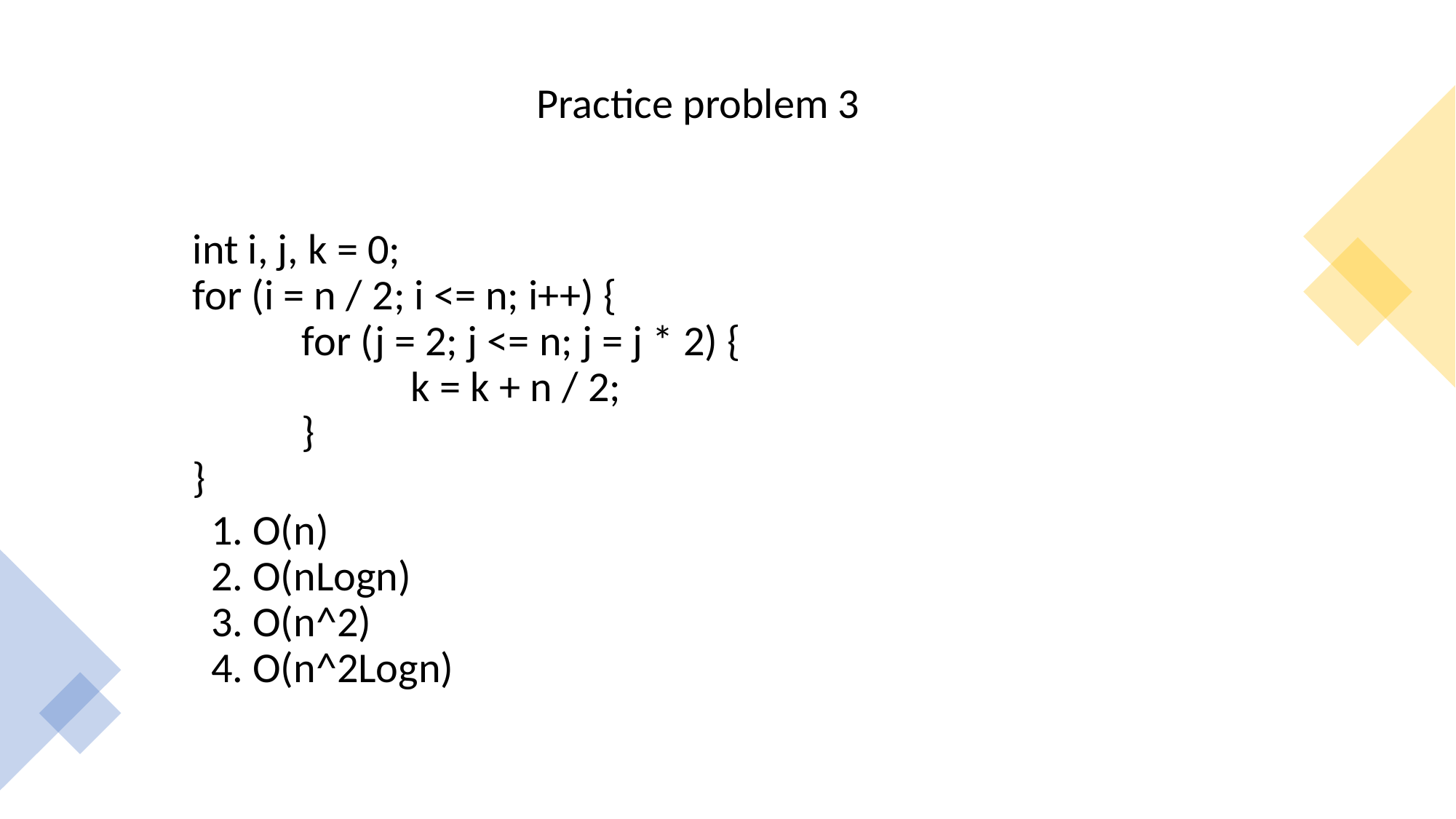

Practice problem 3

# int i, j, k = 0; for (i = n / 2; i <= n; i++) { for (j = 2; j <= n; j = j * 2) { k = k + n / 2; } }

1. O(n)
2. O(nLogn)
3. O(n^2)
4. O(n^2Logn)